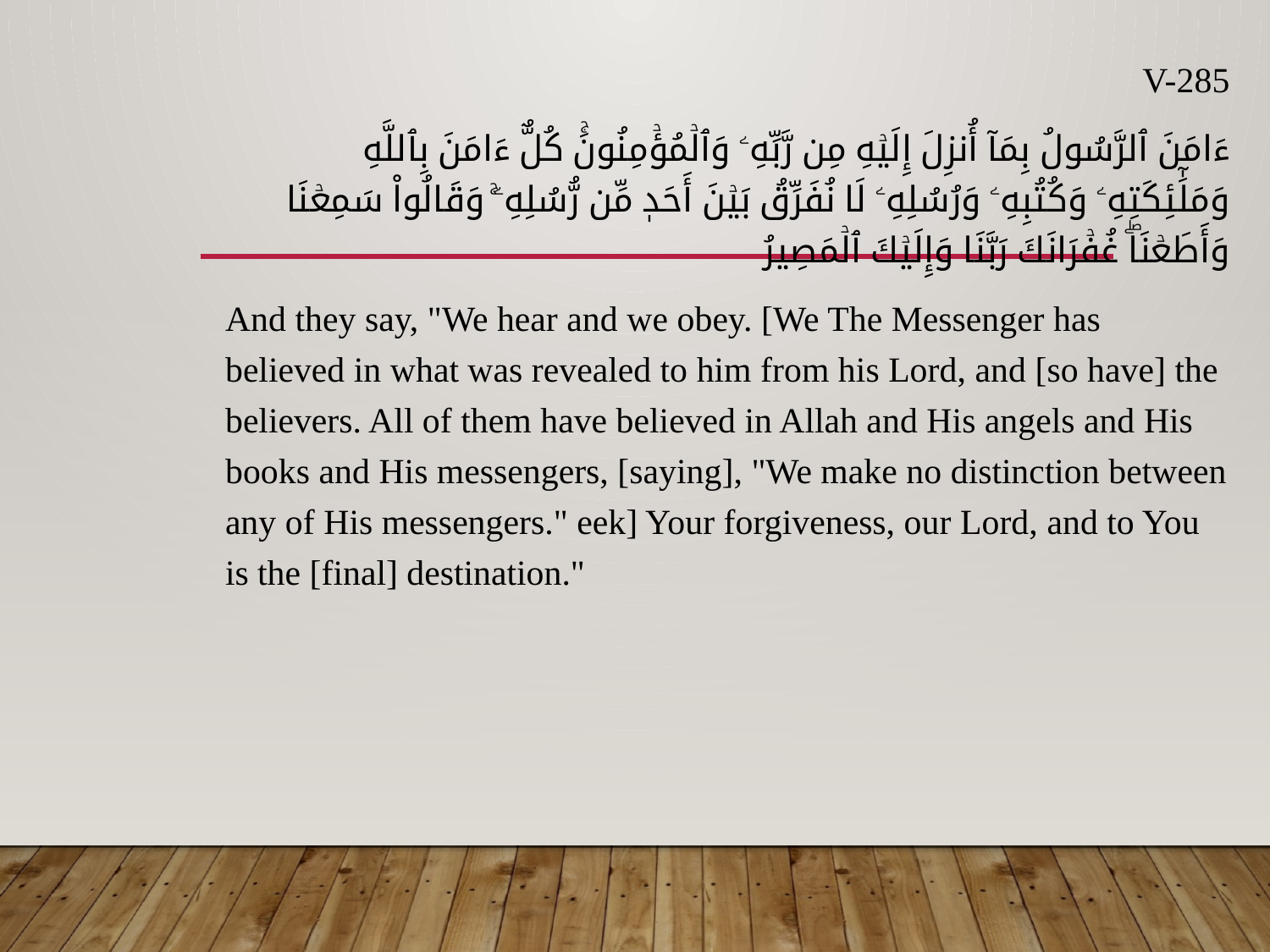

V-285
ءَامَنَ ٱلرَّسُولُ بِمَآ أُنزِلَ إِلَيۡهِ مِن رَّبِّهِۦ وَٱلۡمُؤۡمِنُونَۚ كُلٌّ ءَامَنَ بِٱللَّهِ وَمَلَٰٓئِكَتِهِۦ وَكُتُبِهِۦ وَرُسُلِهِۦ لَا نُفَرِّقُ بَيۡنَ أَحَدٖ مِّن رُّسُلِهِۦۚ وَقَالُواْ سَمِعۡنَا وَأَطَعۡنَاۖ غُفۡرَانَكَ رَبَّنَا وَإِلَيۡكَ ٱلۡمَصِيرُ
And they say, "We hear and we obey. [We The Messenger has believed in what was revealed to him from his Lord, and [so have] the believers. All of them have believed in Allah and His angels and His books and His messengers, [saying], "We make no distinction between any of His messengers." eek] Your forgiveness, our Lord, and to You is the [final] destination."